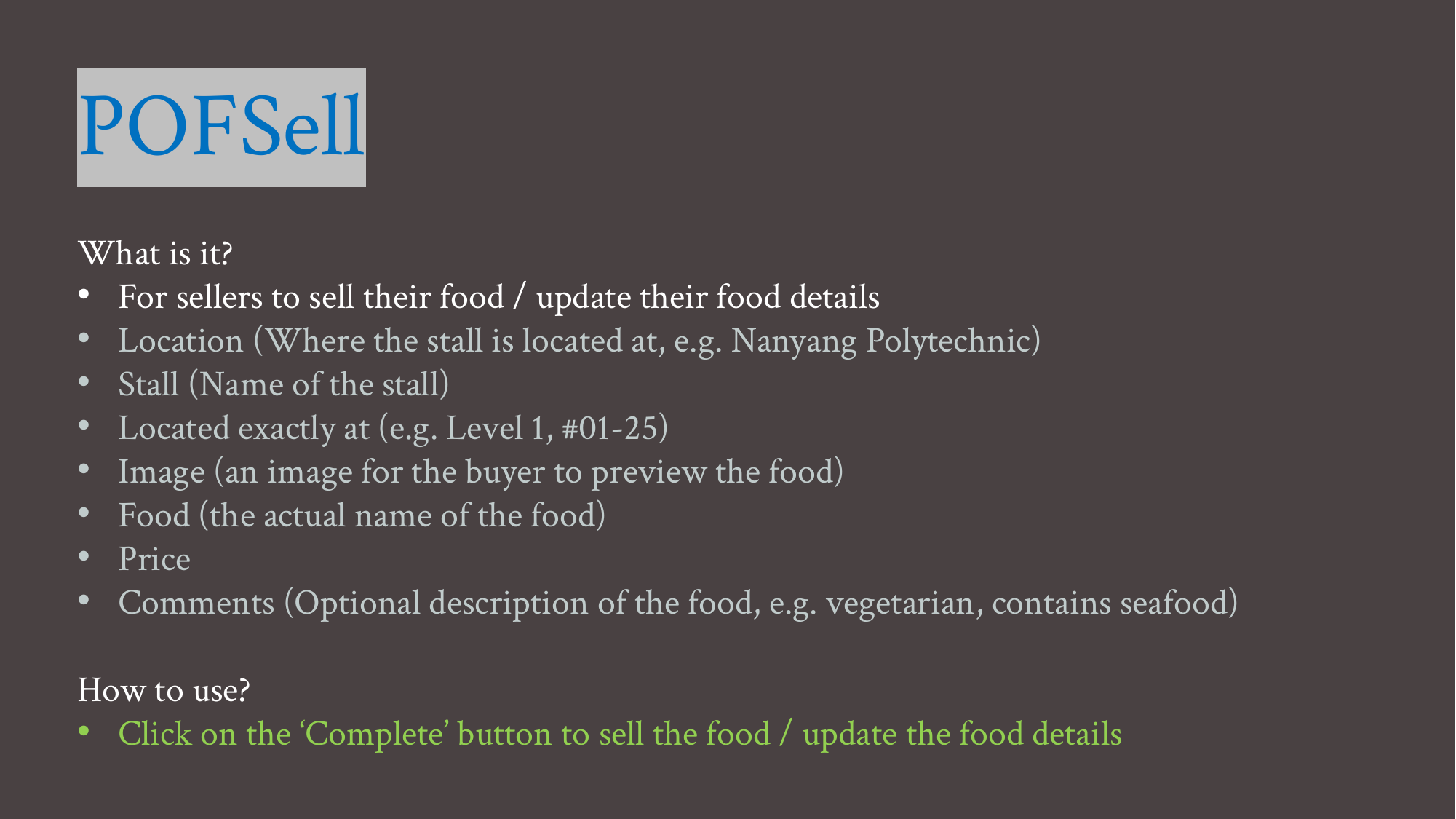

POFSell
What is it?
For sellers to sell their food / update their food details
Location (Where the stall is located at, e.g. Nanyang Polytechnic)
Stall (Name of the stall)
Located exactly at (e.g. Level 1, #01-25)
Image (an image for the buyer to preview the food)
Food (the actual name of the food)
Price
Comments (Optional description of the food, e.g. vegetarian, contains seafood)

How to use?
Click on the ‘Complete’ button to sell the food / update the food details